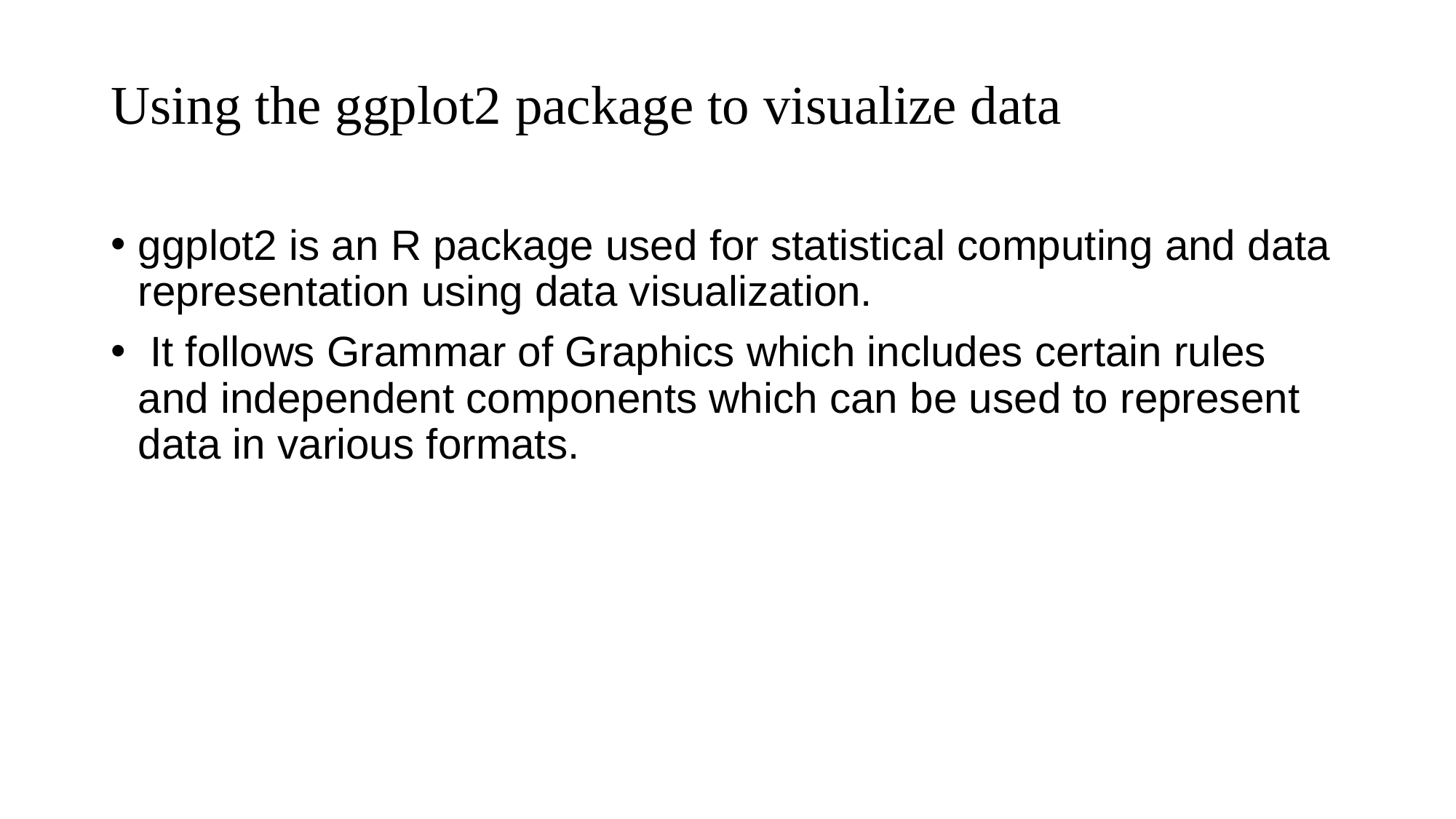

# Using the ggplot2 package to visualize data
ggplot2 is an R package used for statistical computing and data representation using data visualization.
 It follows Grammar of Graphics which includes certain rules and independent components which can be used to represent data in various formats.